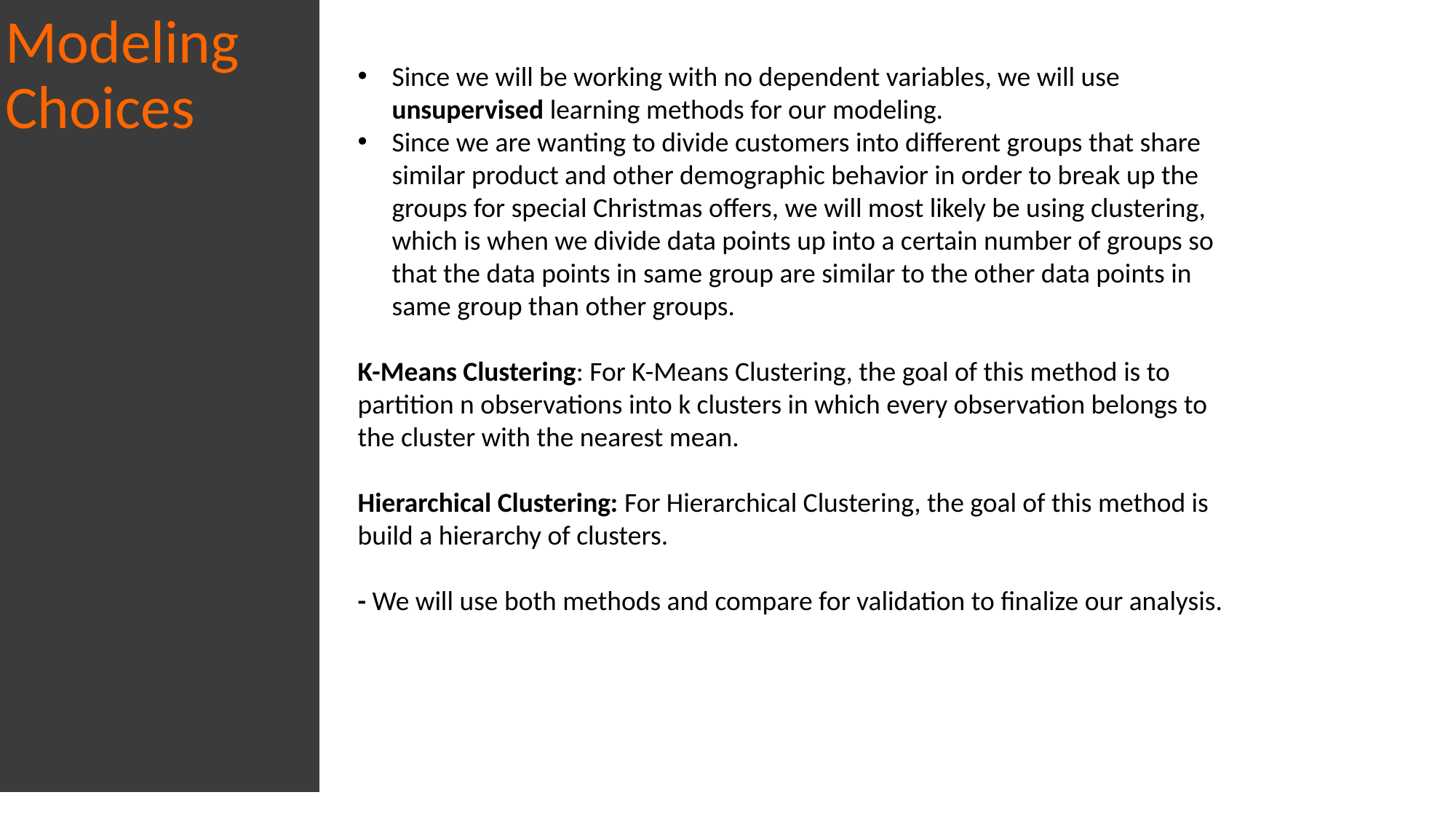

Since we will be working with no dependent variables, we will use unsupervised learning methods for our modeling.
Since we are wanting to divide customers into different groups that share similar product and other demographic behavior in order to break up the groups for special Christmas offers, we will most likely be using clustering, which is when we divide data points up into a certain number of groups so that the data points in same group are similar to the other data points in same group than other groups.

K-Means Clustering: For K-Means Clustering, the goal of this method is to partition n observations into k clusters in which every observation belongs to the cluster with the nearest mean.

Hierarchical Clustering: For Hierarchical Clustering, the goal of this method is build a hierarchy of clusters.

- We will use both methods and compare for validation to finalize our analysis.
Modeling Choices